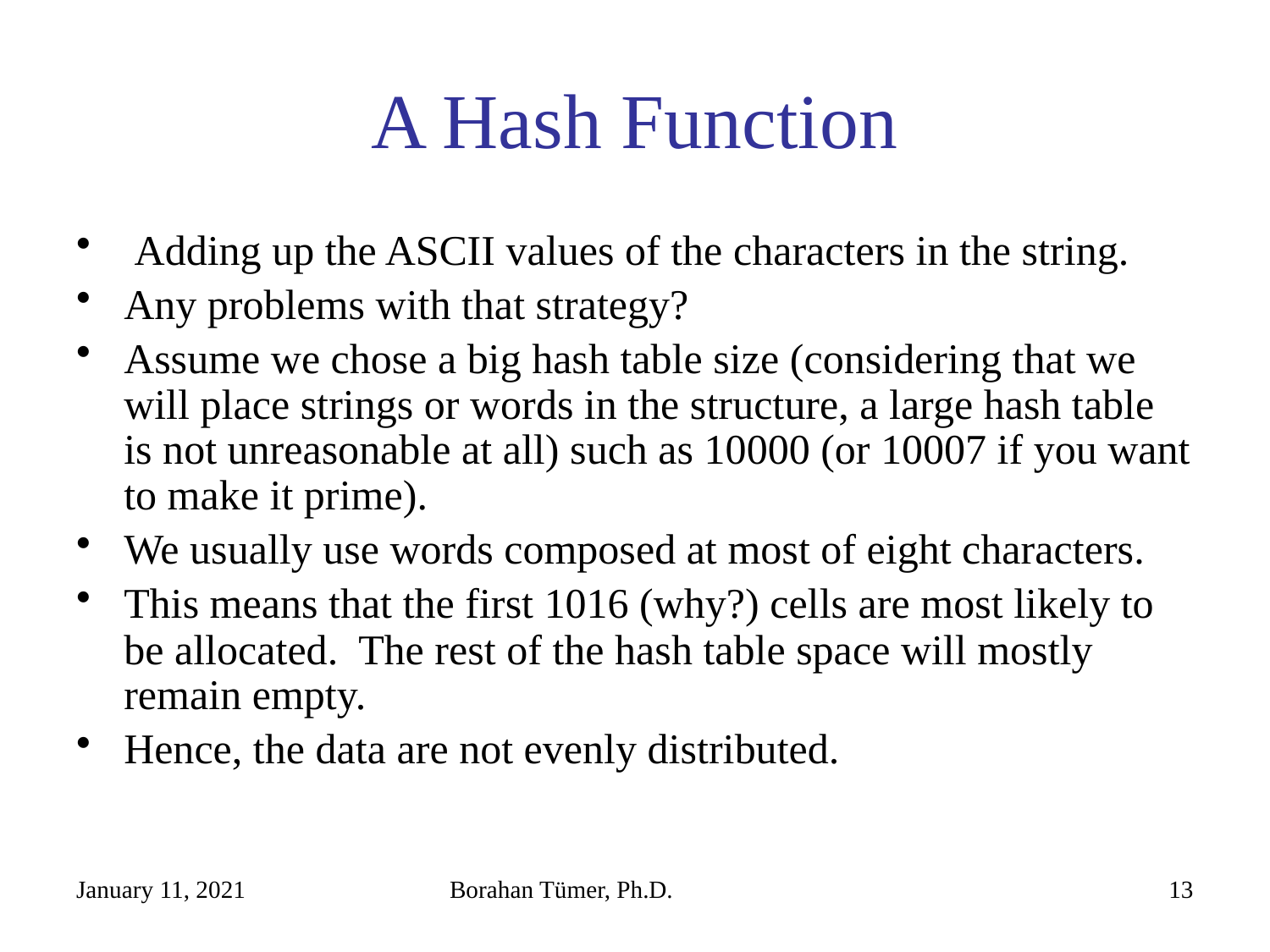

# A Hash Function
 Adding up the ASCII values of the characters in the string.
Any problems with that strategy?
Assume we chose a big hash table size (considering that we will place strings or words in the structure, a large hash table is not unreasonable at all) such as 10000 (or 10007 if you want to make it prime).
We usually use words composed at most of eight characters.
This means that the first 1016 (why?) cells are most likely to be allocated.  The rest of the hash table space will mostly remain empty.
Hence, the data are not evenly distributed.
January 11, 2021
Borahan Tümer, Ph.D.
13